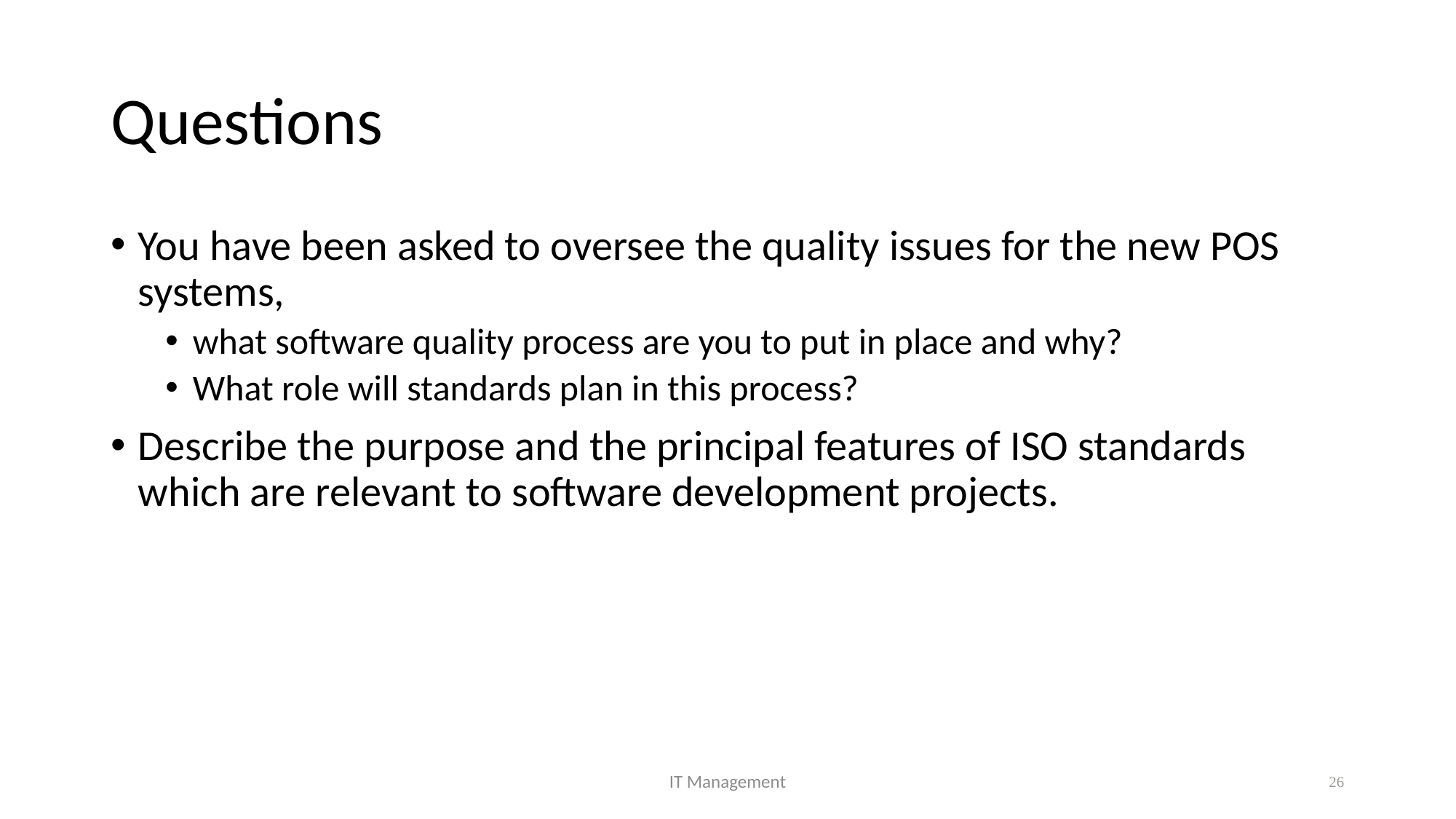

# Questions
You have been asked to oversee the quality issues for the new POS systems,
what software quality process are you to put in place and why?
What role will standards plan in this process?
Describe the purpose and the principal features of ISO standards which are relevant to software development projects.

IT Management
26